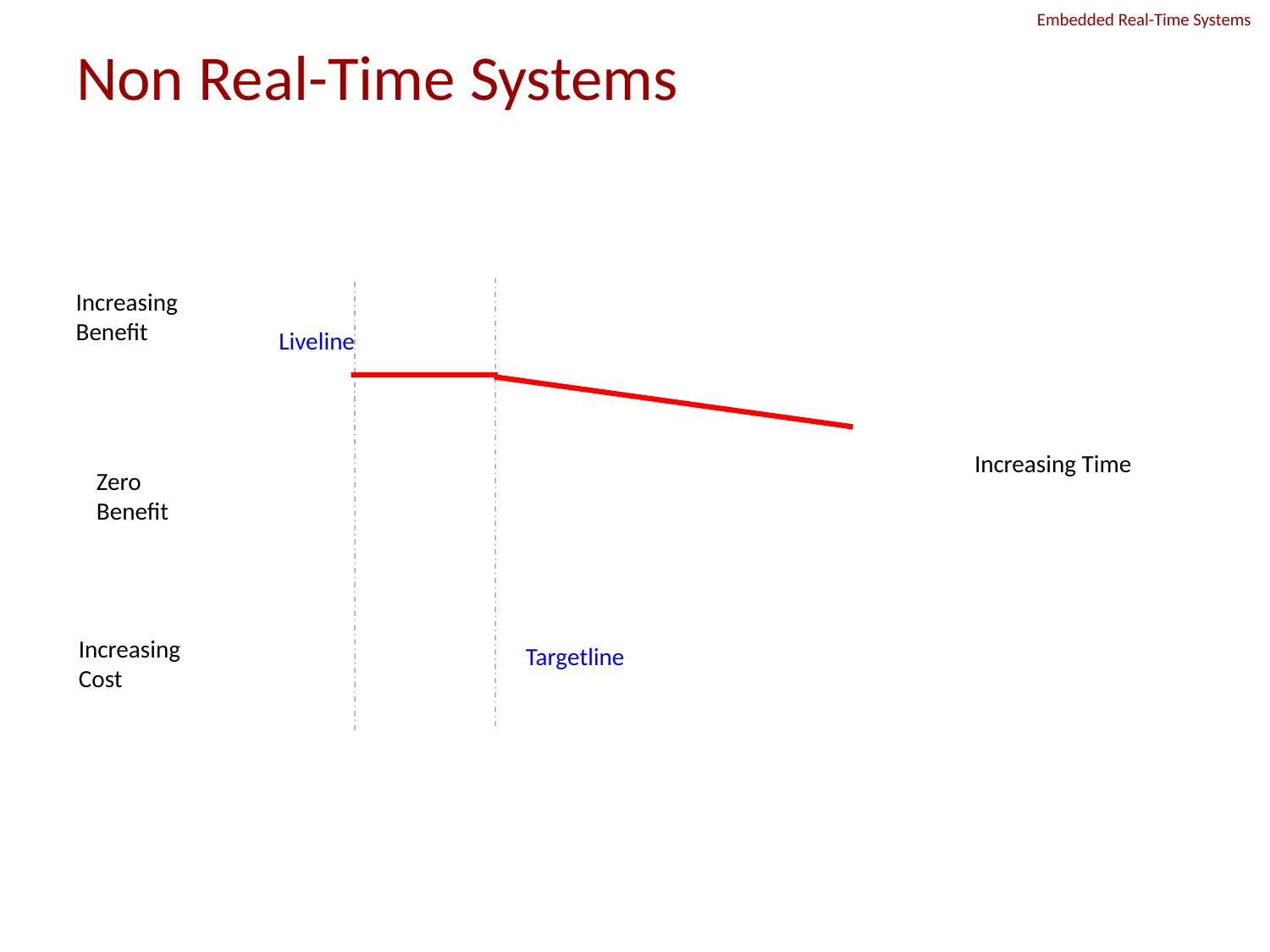

# Non Real-Time Systems

Increasing
Benefit

Liveline

Increasing Time
Zero
Benefit

Increasing
Cost
Targetline